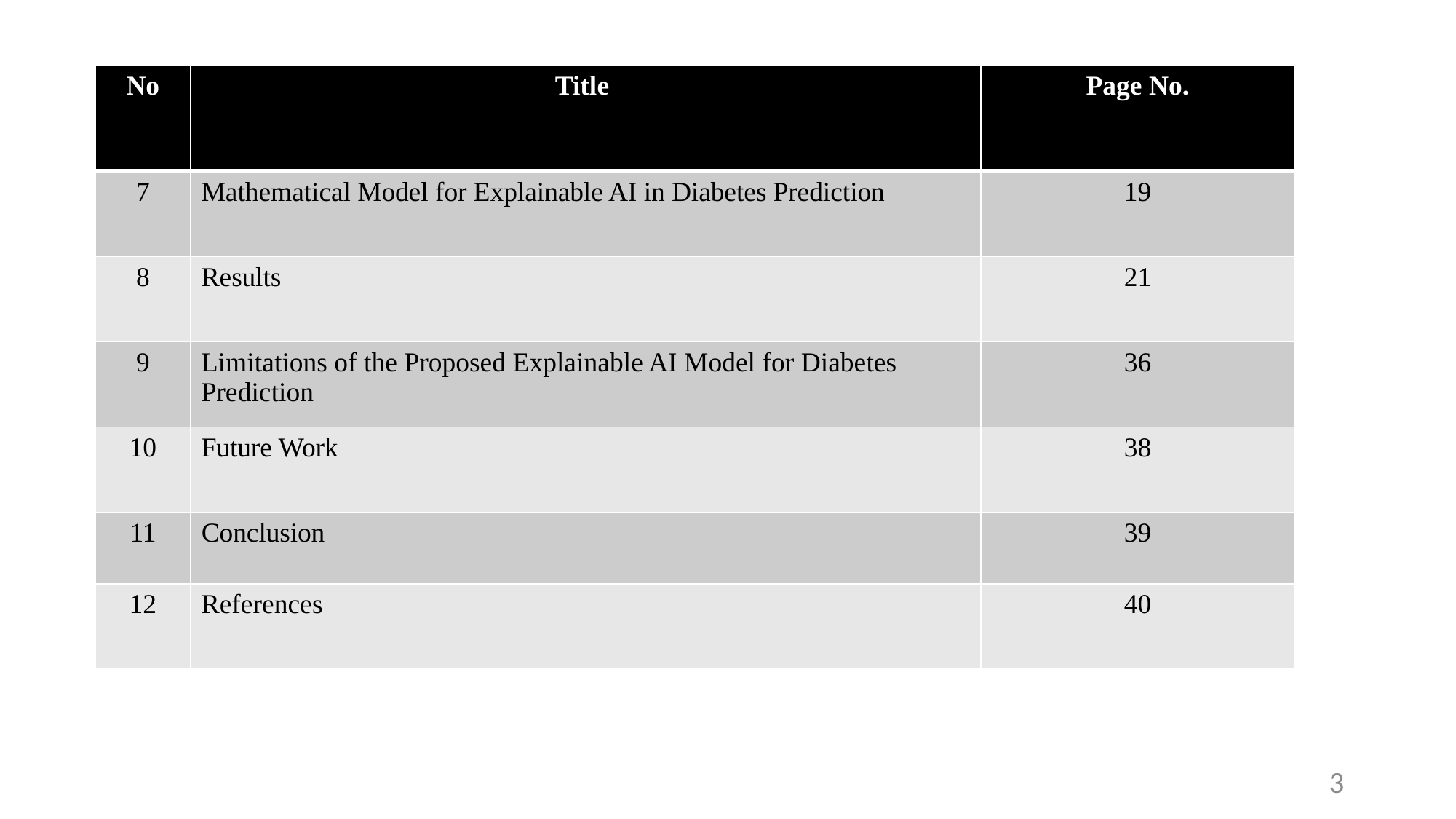

| No | Title | Page No. |
| --- | --- | --- |
| 7 | Mathematical Model for Explainable AI in Diabetes Prediction | 19 |
| 8 | Results | 21 |
| 9 | Limitations of the Proposed Explainable AI Model for Diabetes Prediction | 36 |
| 10 | Future Work | 38 |
| 11 | Conclusion | 39 |
| 12 | References | 40 |
3